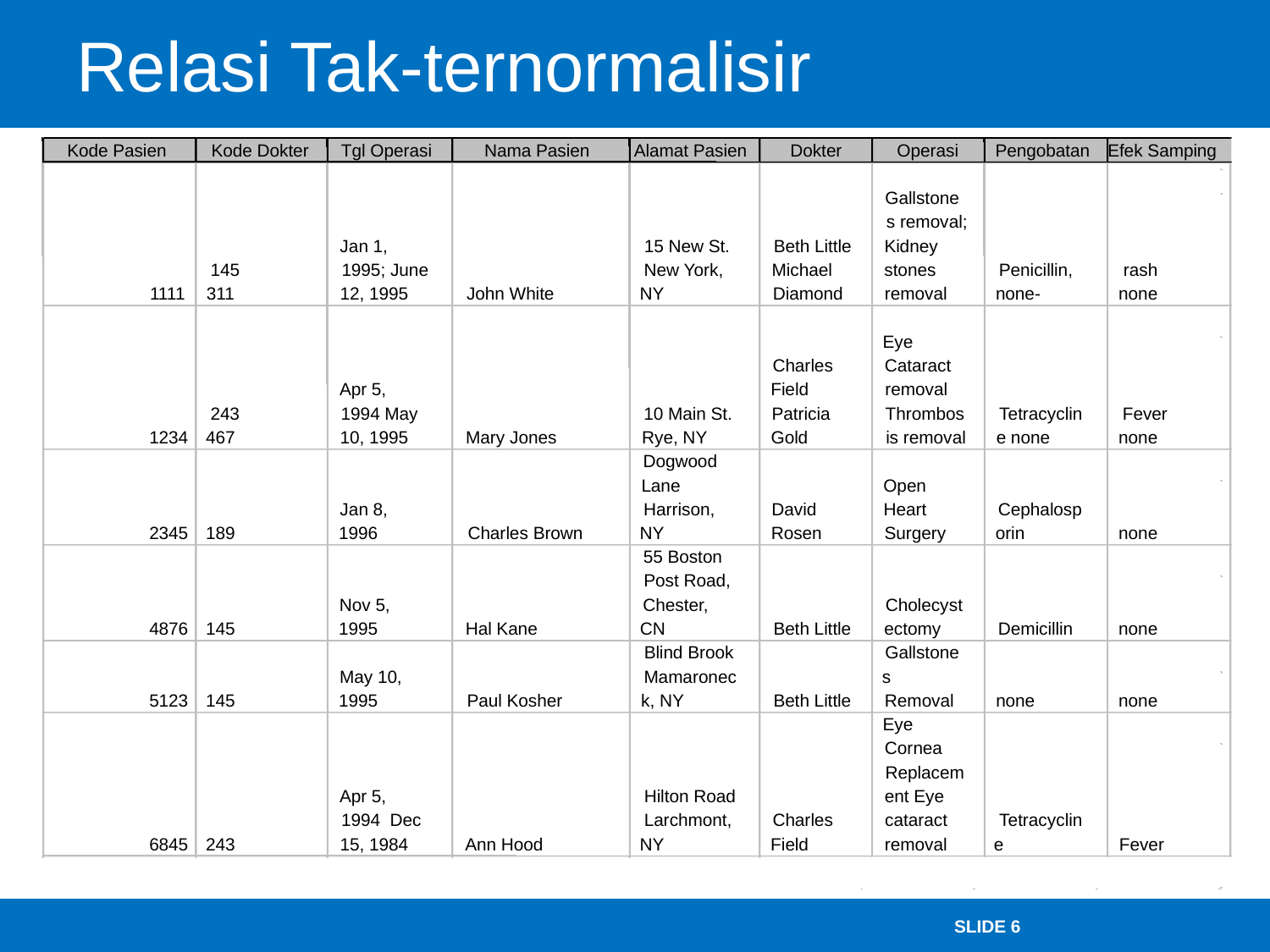

# Relasi Tak-ternormalisir

Kode Pasien

Kode Dokter

Tgl Operasi

Nama Pasien

Alamat Pasien

Dokter

Operasi

Pengobatan

Efek Samping

Gallstone

s removal;
Jan 1,
15 New St.
Beth Little
Kidney
145
1995; June
New York,
Michael
stones
Penicillin,
rash
1111
311
12, 1995
John White
NY
Diamond
removal
none-
none

Eye

Charles
Cataract
Apr 5,
Field
removal
243
1994 May
10 Main St.
Patricia
Thrombos
Tetracyclin
Fever
1234
467
10, 1995
Mary Jones
Rye, NY
Gold
is removal
e none
none

Dogwood
Lane
Open

Jan 8,
Harrison,
David
Heart
Cephalosp
2345
189
1996
Charles Brown
NY
Rosen
Surgery
orin
none

55 Boston
Post Road,

Nov 5,
Chester,
Cholecyst
4876
145
1995
Hal Kane
CN
Beth Little
ectomy
Demicillin
none

Blind Brook
Gallstone
May 10,
Mamaronec
s

5123
145
1995
Paul Kosher
k, NY
Beth Little
Removal
none
none

Eye
Cornea

Replacem
Apr 5,
Hilton Road
ent Eye
1994  Dec
Larchmont,
Charles
cataract
Tetracyclin
6845
243
15, 1984
Ann Hood
NY
Field
removal
e
Fever